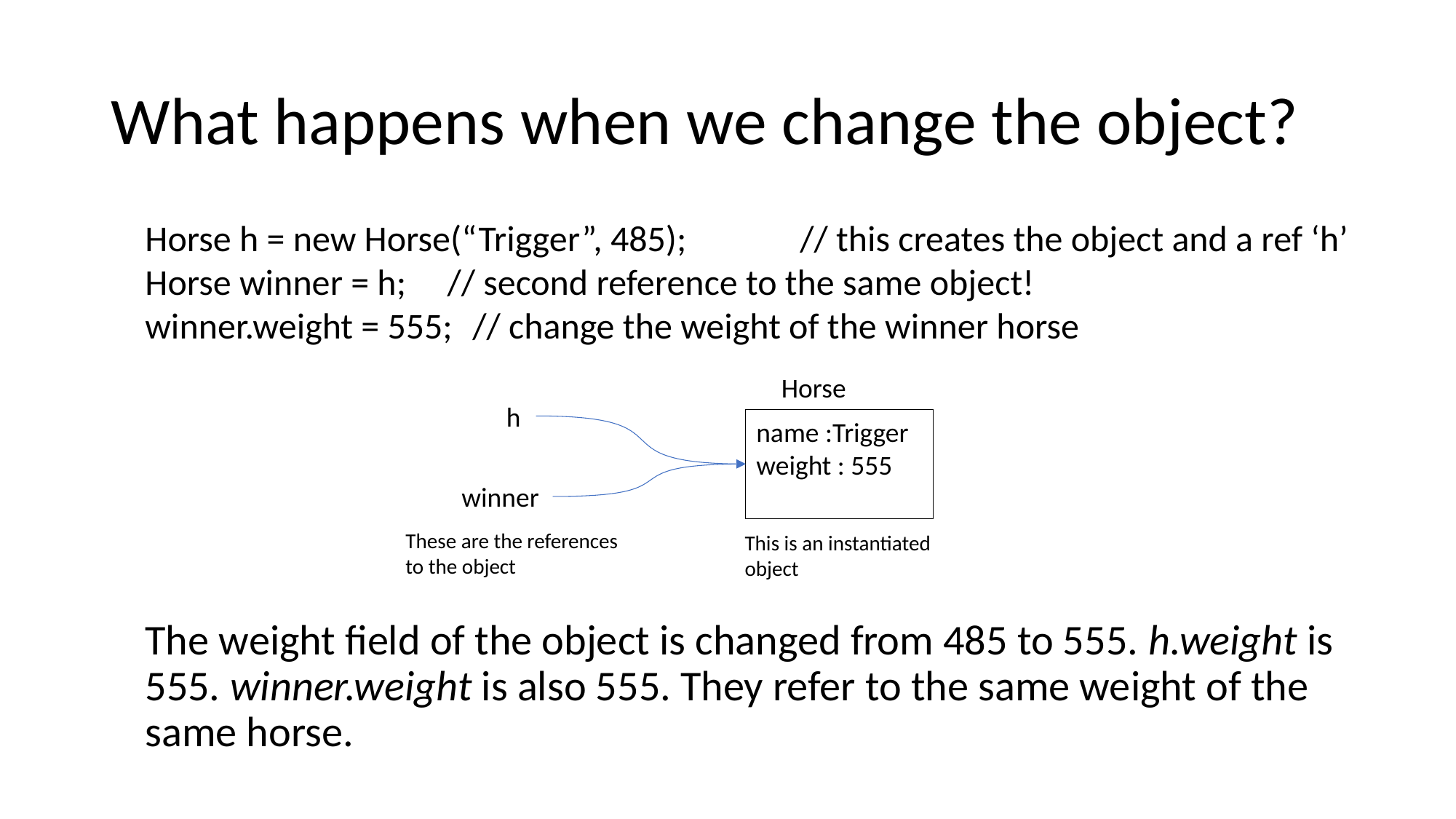

# What happens when we change the object?
Horse h = new Horse(“Trigger”, 485);		// this creates the object and a ref ‘h’
Horse winner = h;     // second reference to the same object!
winner.weight = 555;	// change the weight of the winner horse

Horse
h
name :Trigger
weight : 555

winner
These are the references
to the object
This is an instantiated object
The weight field of the object is changed from 485 to 555. h.weight is 555. winner.weight is also 555. They refer to the same weight of the same horse.